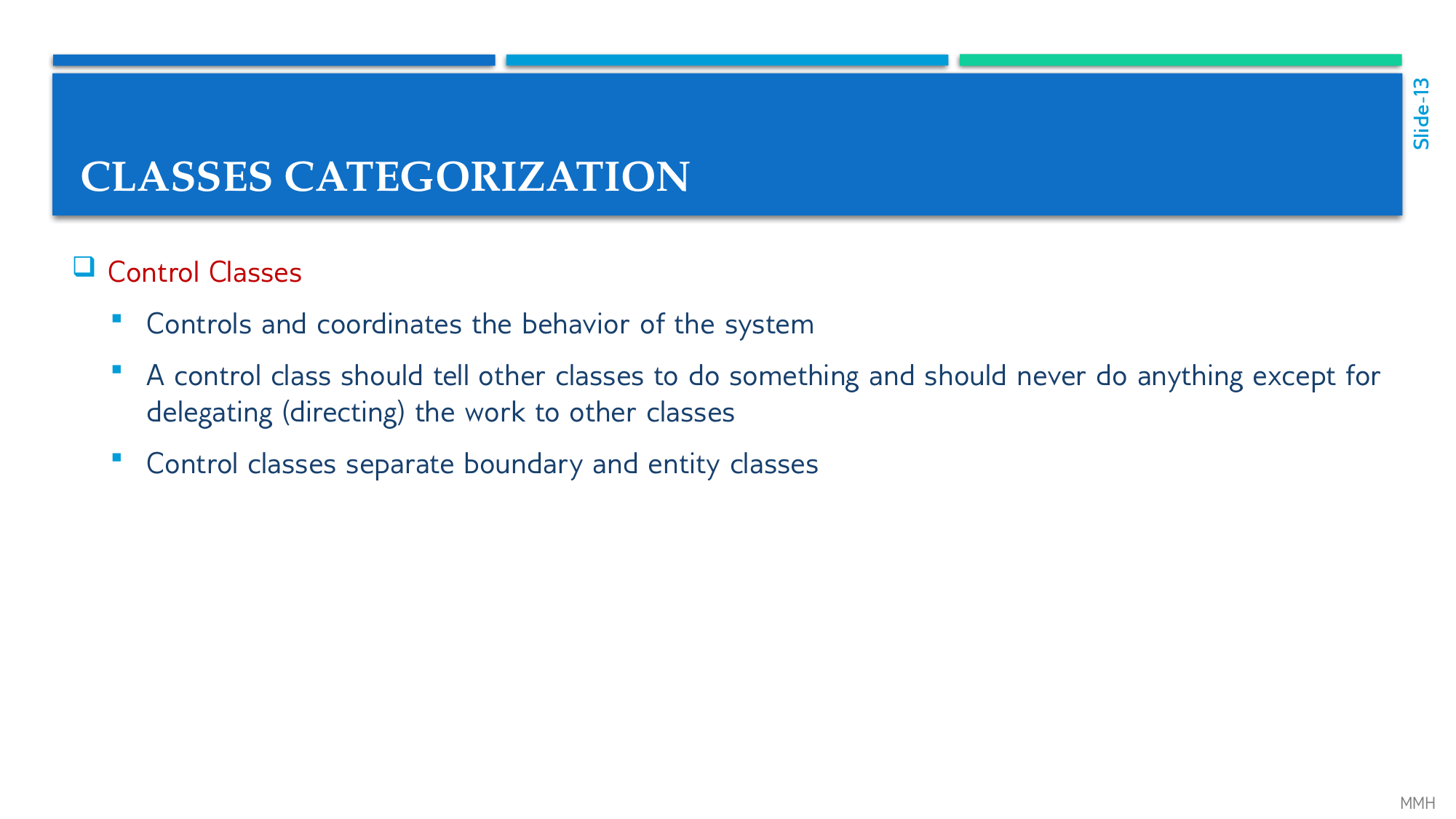

Slide-13
# Classes categorization
Control Classes
Controls and coordinates the behavior of the system
A control class should tell other classes to do something and should never do anything except for delegating (directing) the work to other classes
Control classes separate boundary and entity classes
  MMH